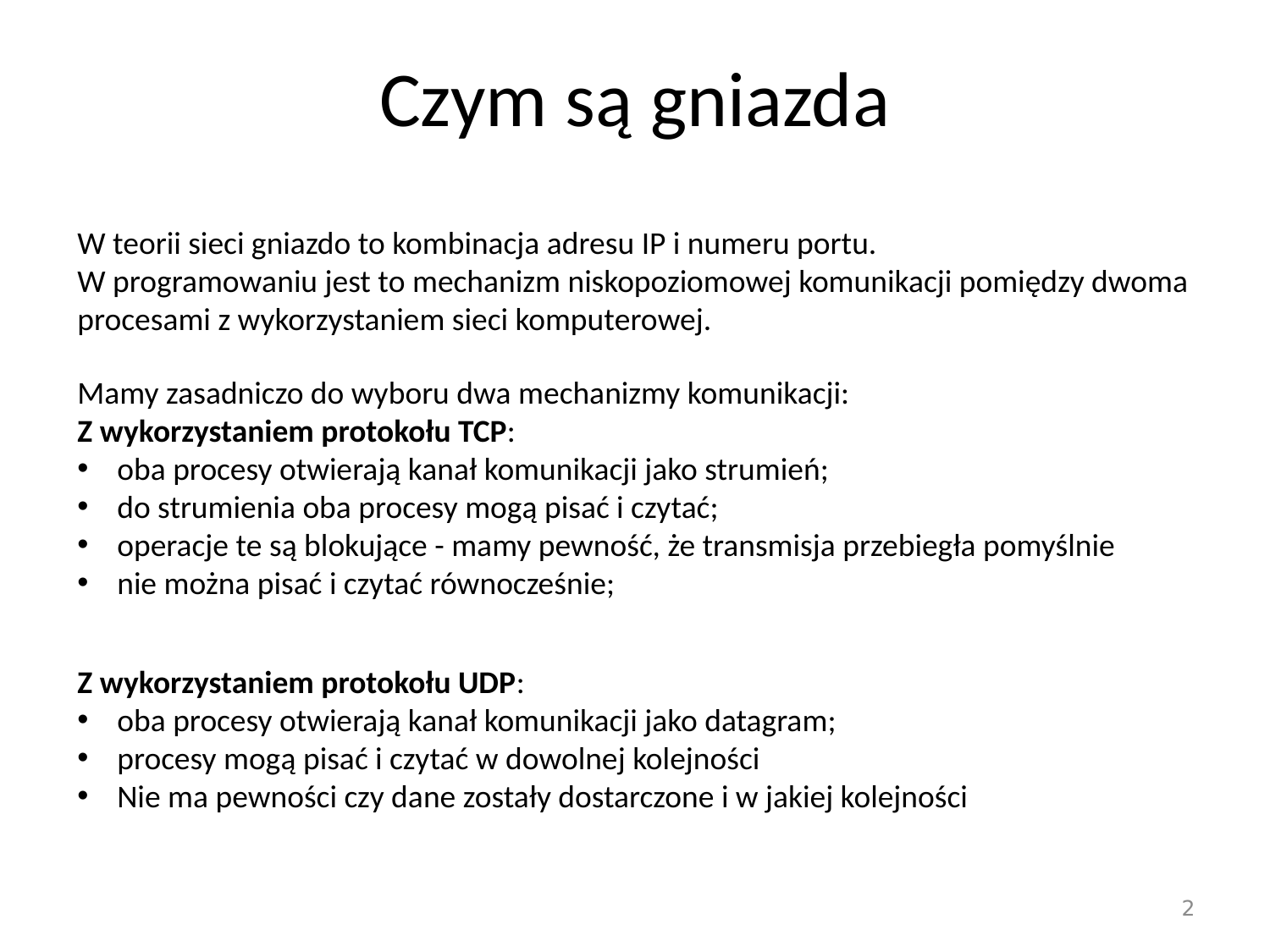

# Czym są gniazda
W teorii sieci gniazdo to kombinacja adresu IP i numeru portu.
W programowaniu jest to mechanizm niskopoziomowej komunikacji pomiędzy dwoma procesami z wykorzystaniem sieci komputerowej.
Mamy zasadniczo do wyboru dwa mechanizmy komunikacji:
Z wykorzystaniem protokołu TCP:
oba procesy otwierają kanał komunikacji jako strumień;
do strumienia oba procesy mogą pisać i czytać;
operacje te są blokujące - mamy pewność, że transmisja przebiegła pomyślnie
nie można pisać i czytać równocześnie;
Z wykorzystaniem protokołu UDP:
oba procesy otwierają kanał komunikacji jako datagram;
procesy mogą pisać i czytać w dowolnej kolejności
Nie ma pewności czy dane zostały dostarczone i w jakiej kolejności
2